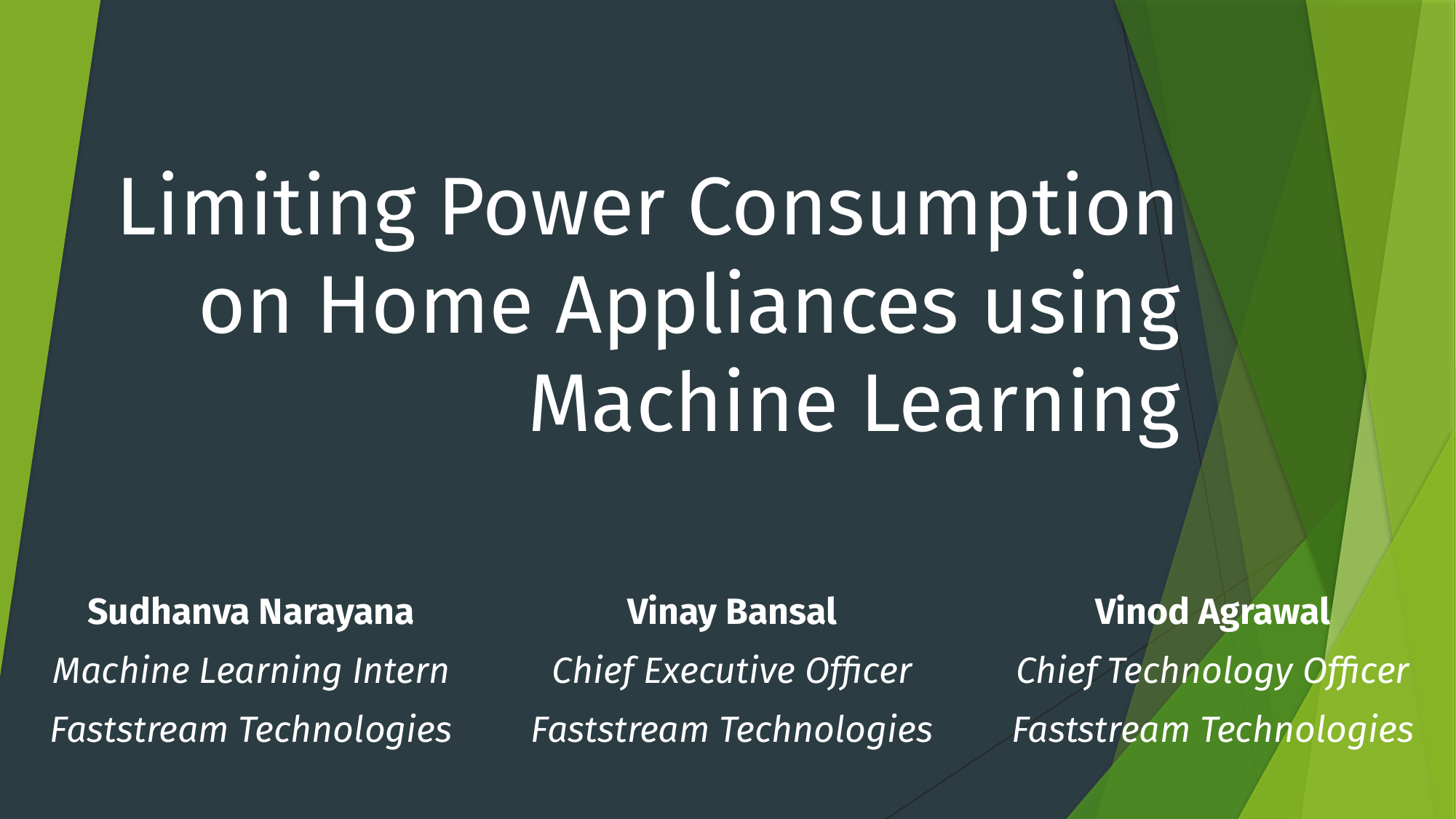

# Limiting Power Consumption on Home Appliances using Machine Learning
Sudhanva Narayana
Machine Learning Intern
Faststream Technologies

Vinay Bansal
Chief Executive Officer
Faststream Technologies

Vinod Agrawal
Chief Technology Officer
Faststream Technologies